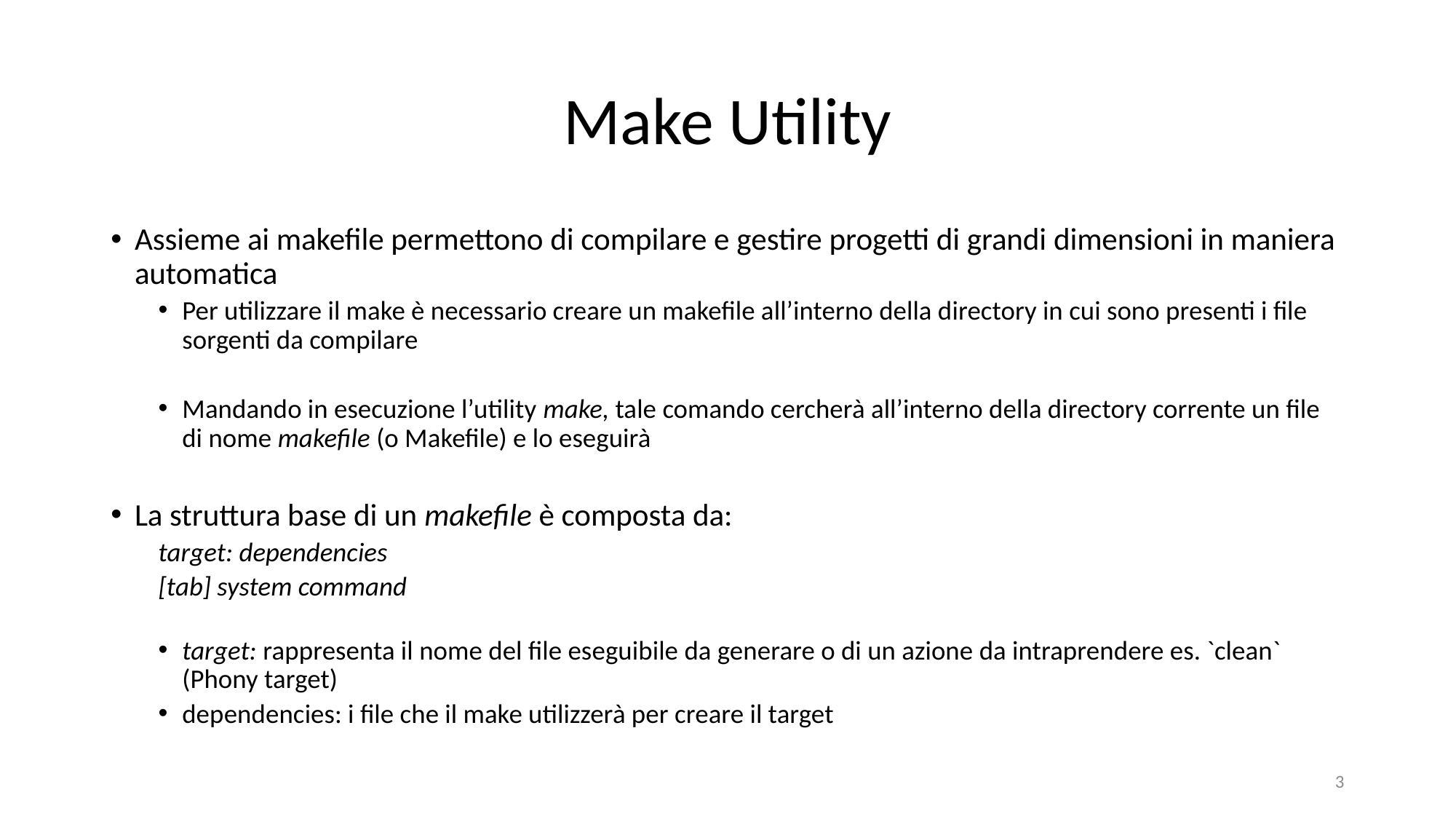

# Make Utility
Assieme ai makefile permettono di compilare e gestire progetti di grandi dimensioni in maniera automatica
Per utilizzare il make è necessario creare un makefile all’interno della directory in cui sono presenti i file sorgenti da compilare

Mandando in esecuzione l’utility make, tale comando cercherà all’interno della directory corrente un file di nome makefile (o Makefile) e lo eseguirà

La struttura base di un makefile è composta da:
target: dependencies
[tab] system command
target: rappresenta il nome del file eseguibile da generare o di un azione da intraprendere es. `clean` (Phony target)
dependencies: i file che il make utilizzerà per creare il target
3